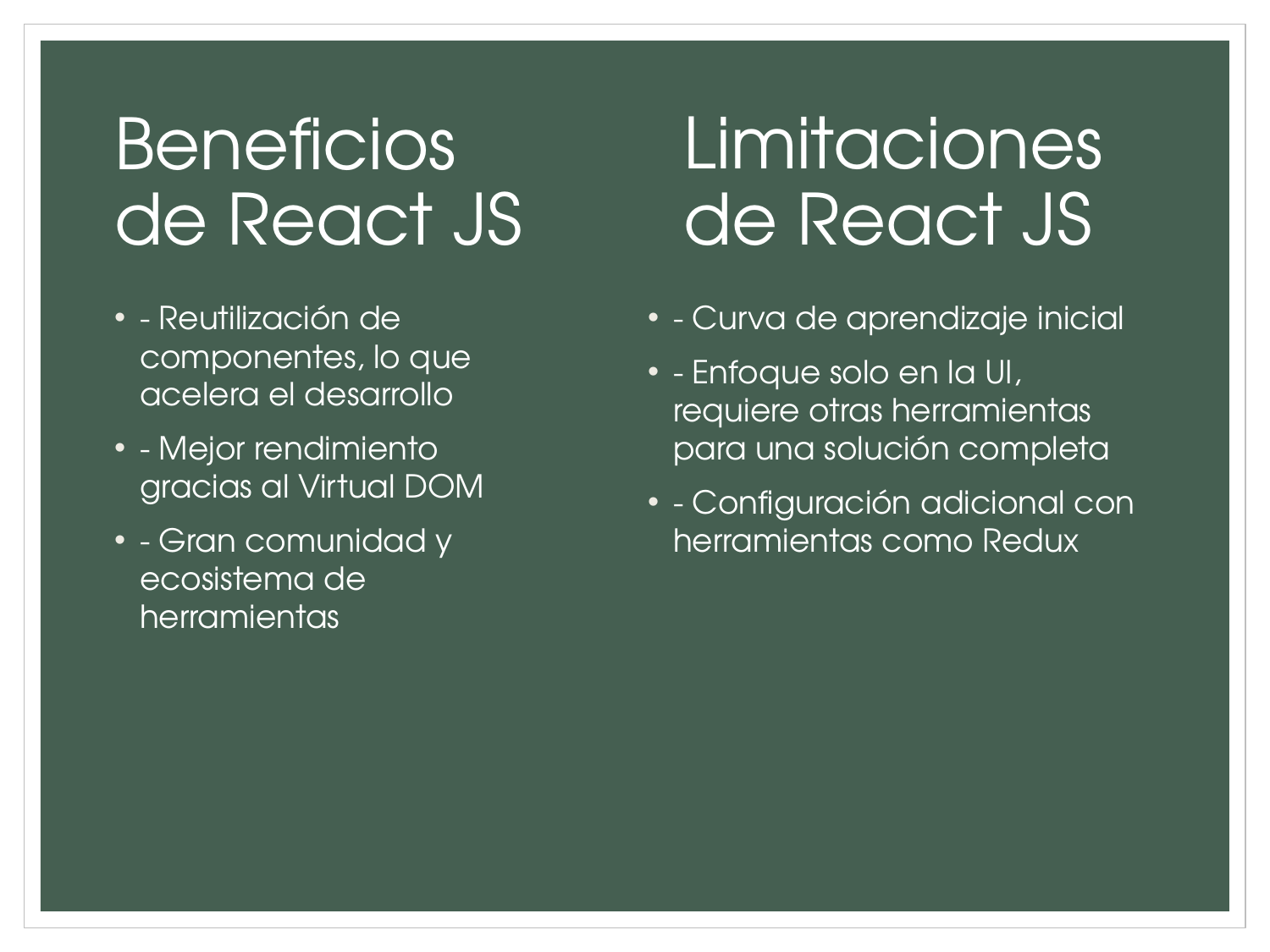

# Beneficios de React JS
Limitaciones de React JS
- Reutilización de componentes, lo que acelera el desarrollo
- Mejor rendimiento gracias al Virtual DOM
- Gran comunidad y ecosistema de herramientas
- Curva de aprendizaje inicial
- Enfoque solo en la UI, requiere otras herramientas para una solución completa
- Configuración adicional con herramientas como Redux